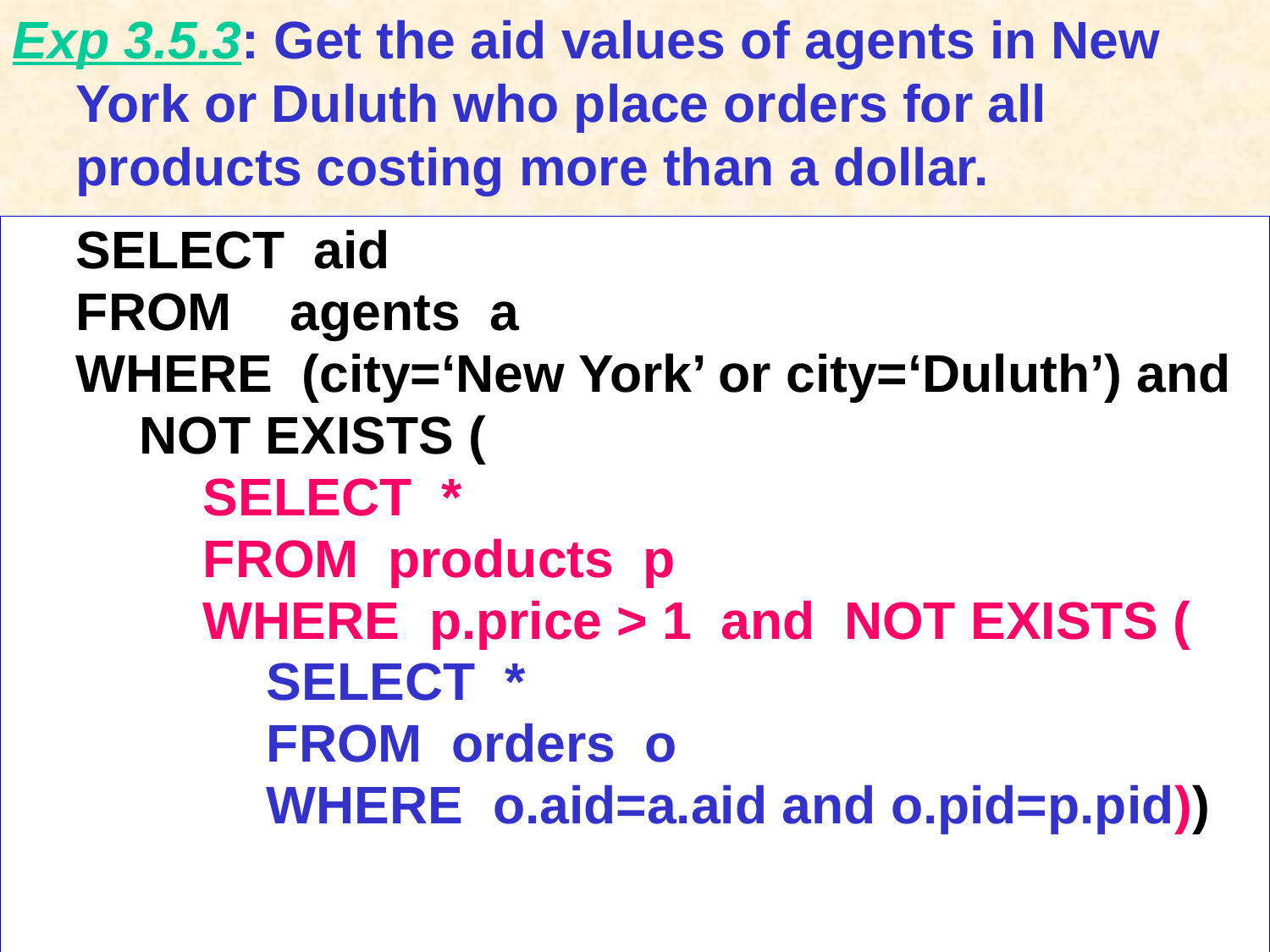

# Exp 3.5.3: Get the aid values of agents in New York or Duluth who place orders for all products costing more than a dollar.
SELECT  aid
FROM    agents  a
WHERE  (city=‘New York’ or city=‘Duluth’) and
NOT EXISTS (
SELECT  *
FROM  products  p
WHERE  p.price > 1  and  NOT EXISTS (
SELECT  *
FROM  orders  o
WHERE  o.aid=a.aid and o.pid=p.pid))

Database Principles & Programming
127